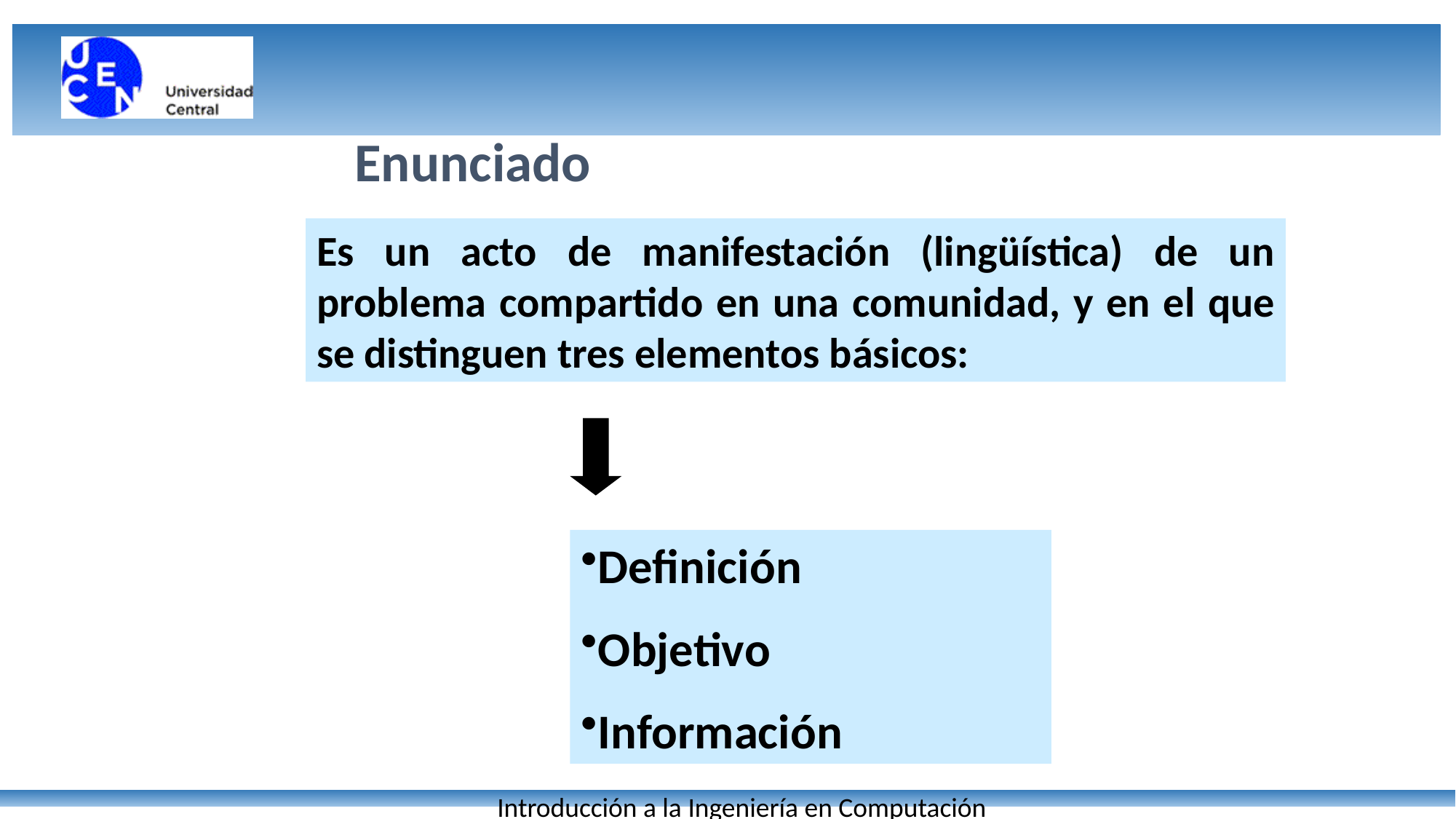

Enunciado
Es un acto de manifestación (lingüística) de un problema compartido en una comunidad, y en el que se distinguen tres elementos básicos:

Definición
Objetivo
Información